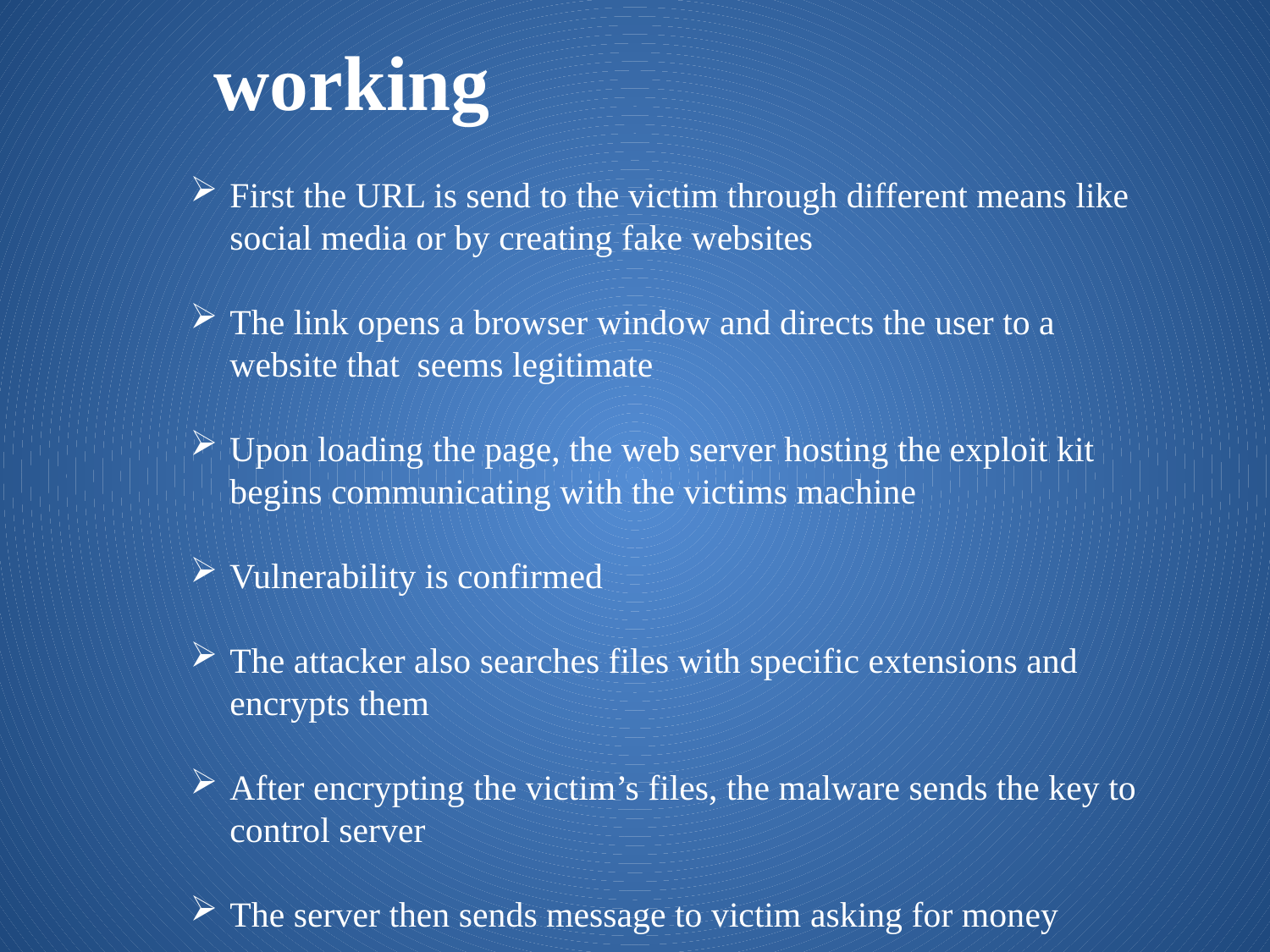

working
First the URL is send to the victim through different means like social media or by creating fake websites

The link opens a browser window and directs the user to a website that  seems legitimate

Upon loading the page, the web server hosting the exploit kit begins communicating with the victims machine

Vulnerability is confirmed

The attacker also searches files with specific extensions and encrypts them

After encrypting the victim’s files, the malware sends the key to control server

The server then sends message to victim asking for money